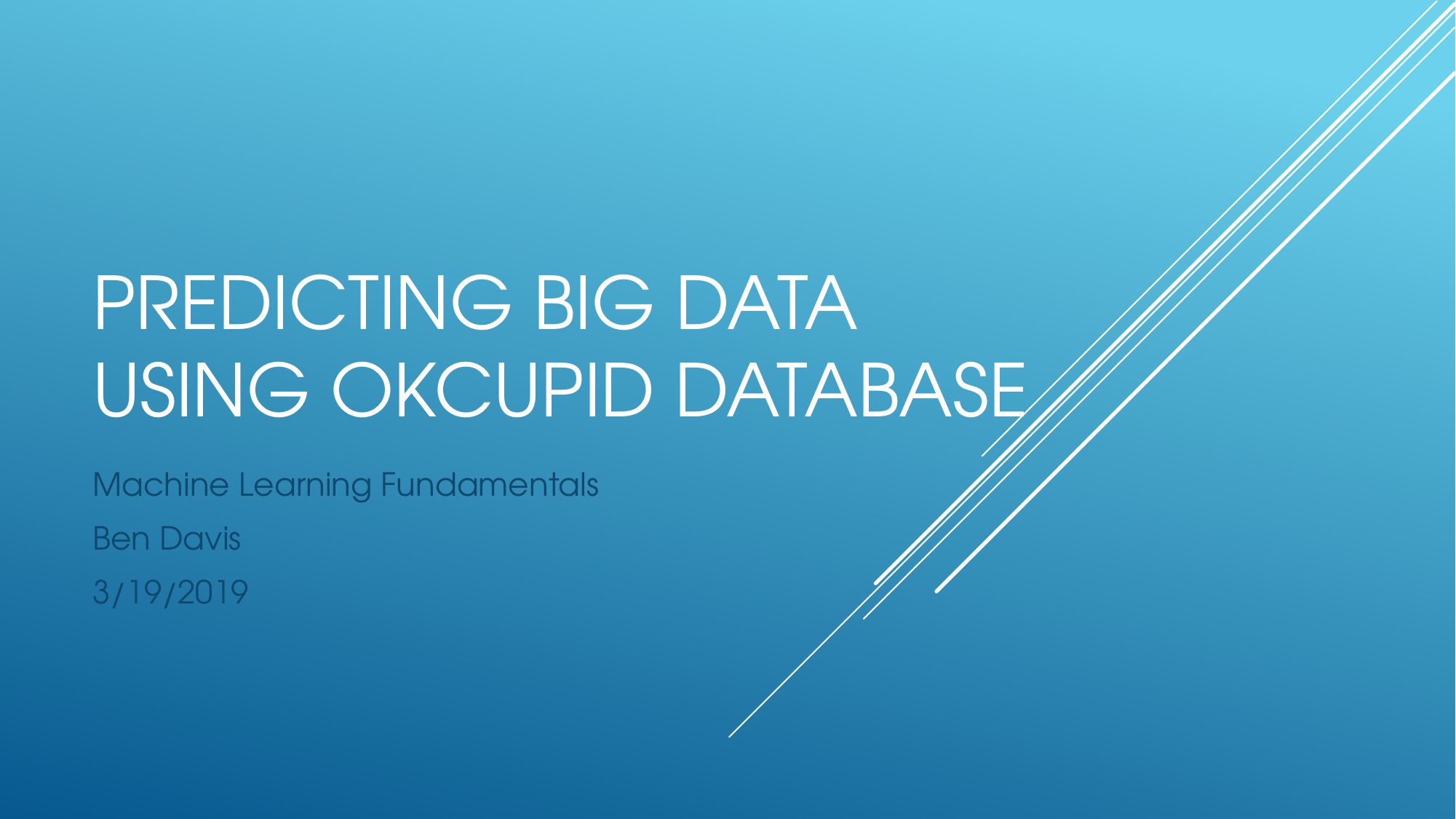

# Predicting Big data USING OKCUPID DATABASE
Machine Learning Fundamentals
Ben Davis
3/19/2019